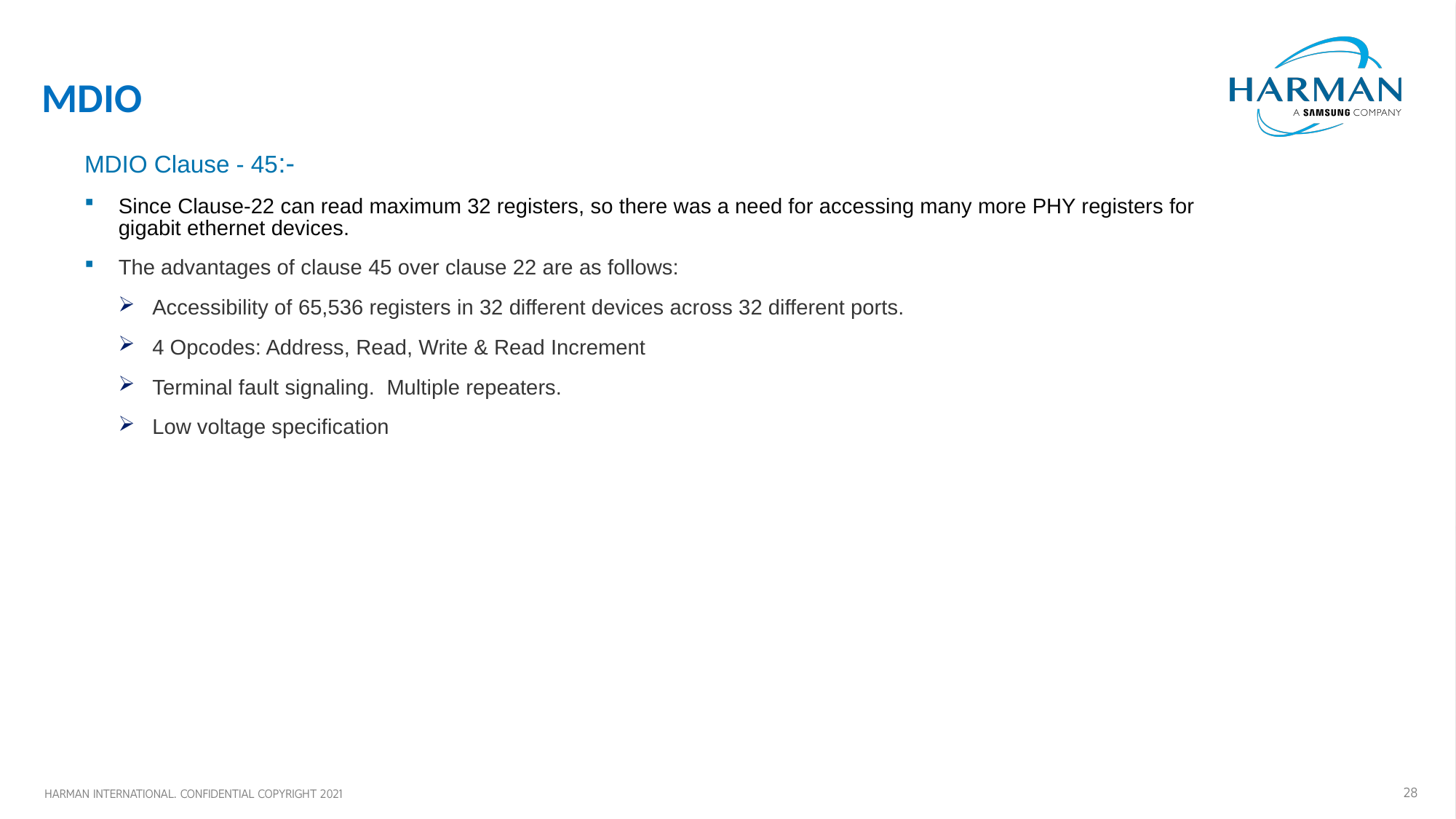

#
MDIO

MDIO Clause - 45:-
Since Clause-22 can read maximum 32 registers, so there was a need for accessing many more PHY registers for gigabit ethernet devices.
The advantages of clause 45 over clause 22 are as follows:
Accessibility of 65,536 registers in 32 different devices across 32 different ports.
4 Opcodes: Address, Read, Write & Read Increment
Terminal fault signaling.  Multiple repeaters.
Low voltage specification